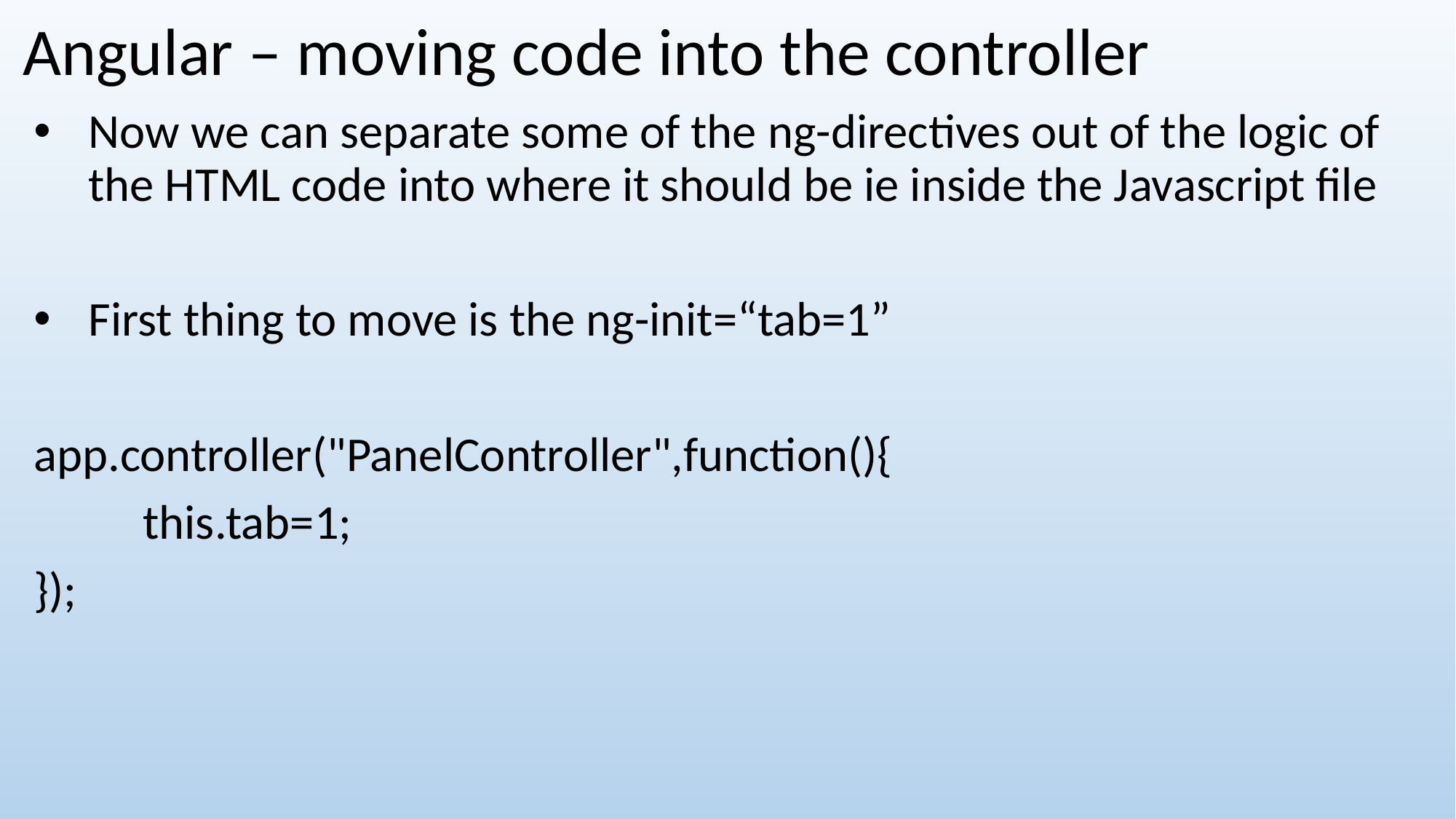

# Angular – moving code into the controller
Now we can separate some of the ng-directives out of the logic of the HTML code into where it should be ie inside the Javascript file

First thing to move is the ng-init=“tab=1”

app.controller("PanelController",function(){
	this.tab=1;
});